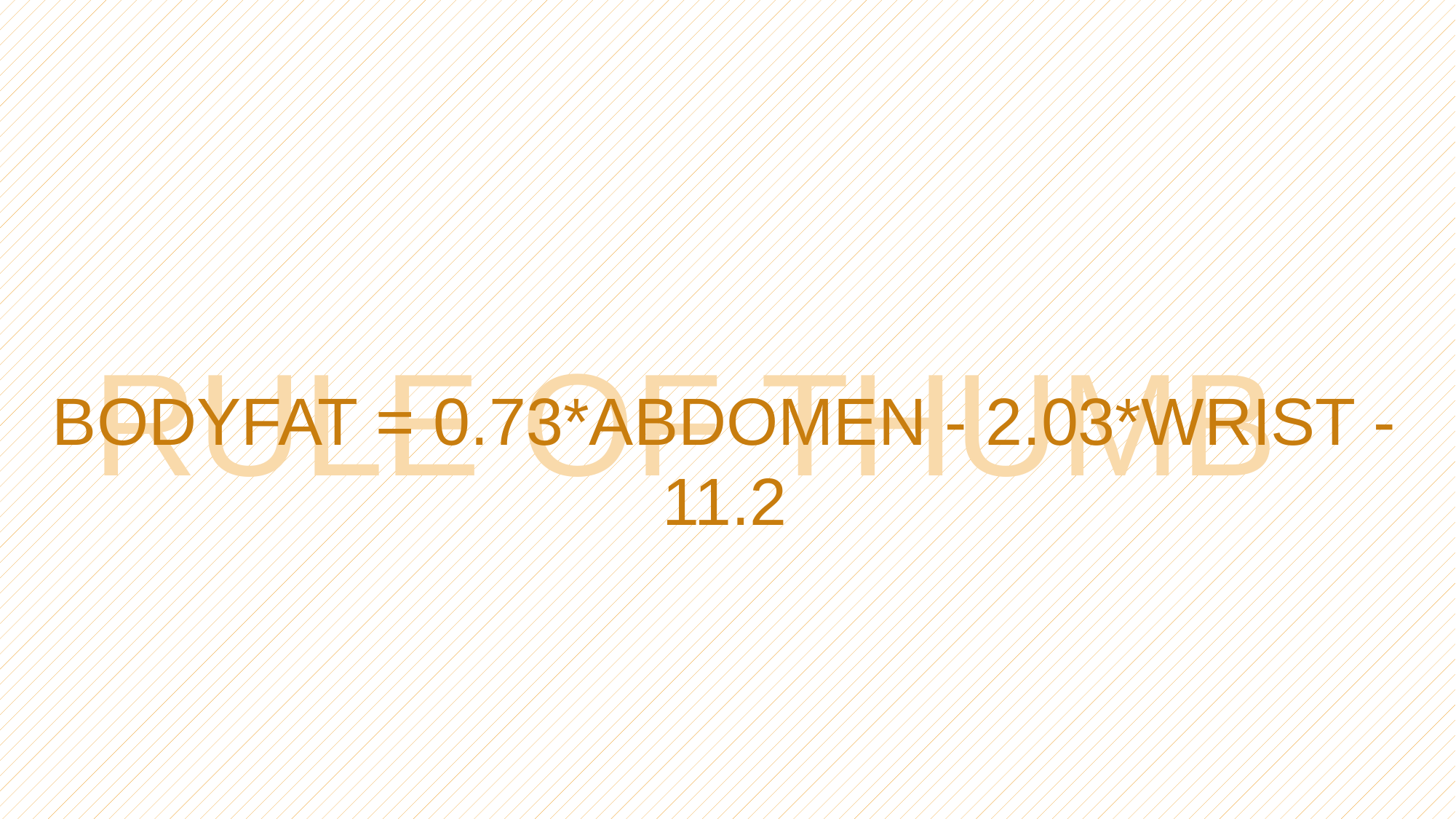

RULE OF THUMB
BODYFAT = 0.73*ABDOMEN - 2.03*WRIST - 11.2